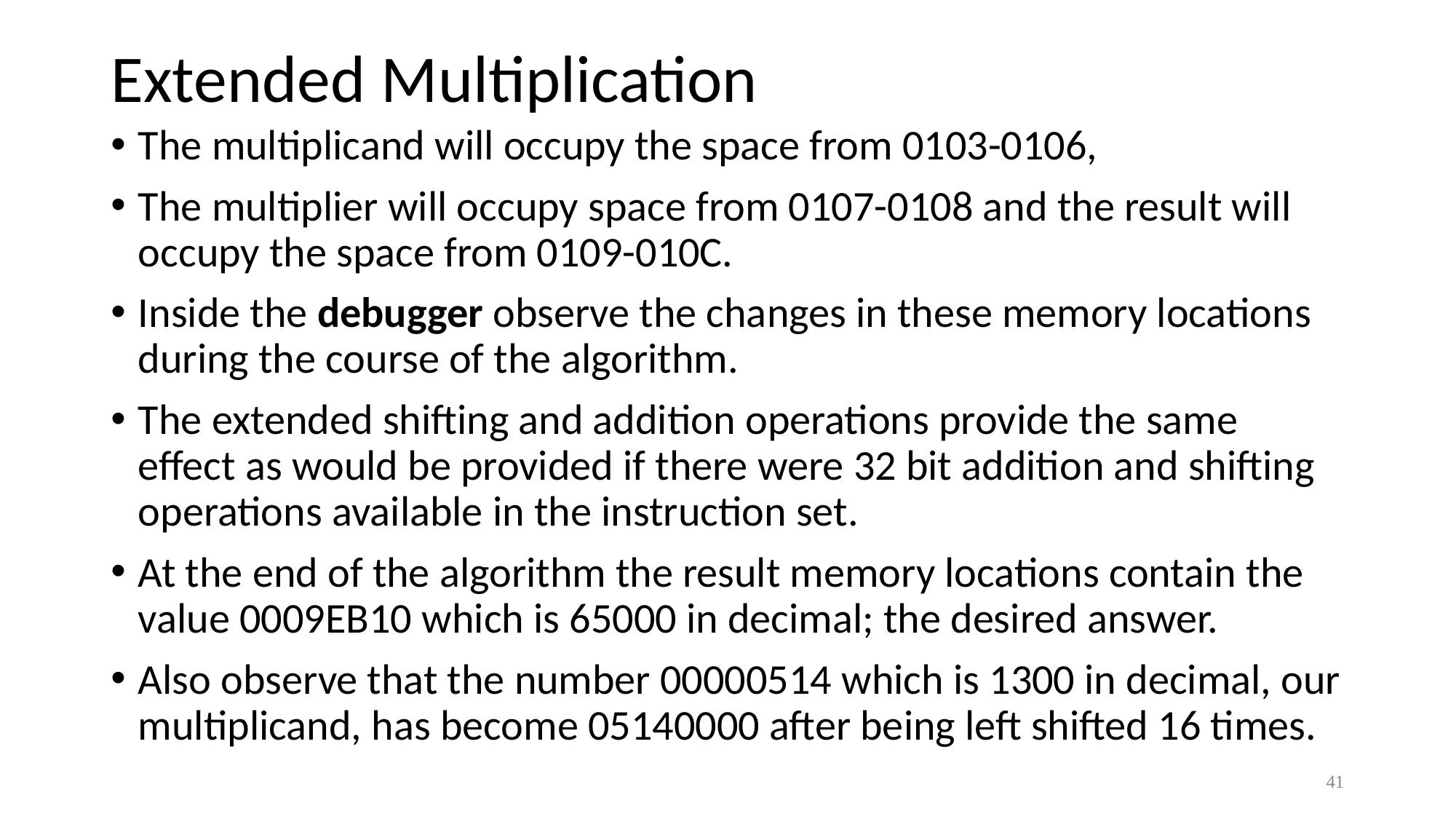

# Extended Multiplication
The multiplicand will occupy the space from 0103-0106,
The multiplier will occupy space from 0107-0108 and the result will occupy the space from 0109-010C.
Inside the debugger observe the changes in these memory locations during the course of the algorithm.
The extended shifting and addition operations provide the same effect as would be provided if there were 32 bit addition and shifting operations available in the instruction set.
At the end of the algorithm the result memory locations contain the value 0009EB10 which is 65000 in decimal; the desired answer.
Also observe that the number 00000514 which is 1300 in decimal, our multiplicand, has become 05140000 after being left shifted 16 times.
41